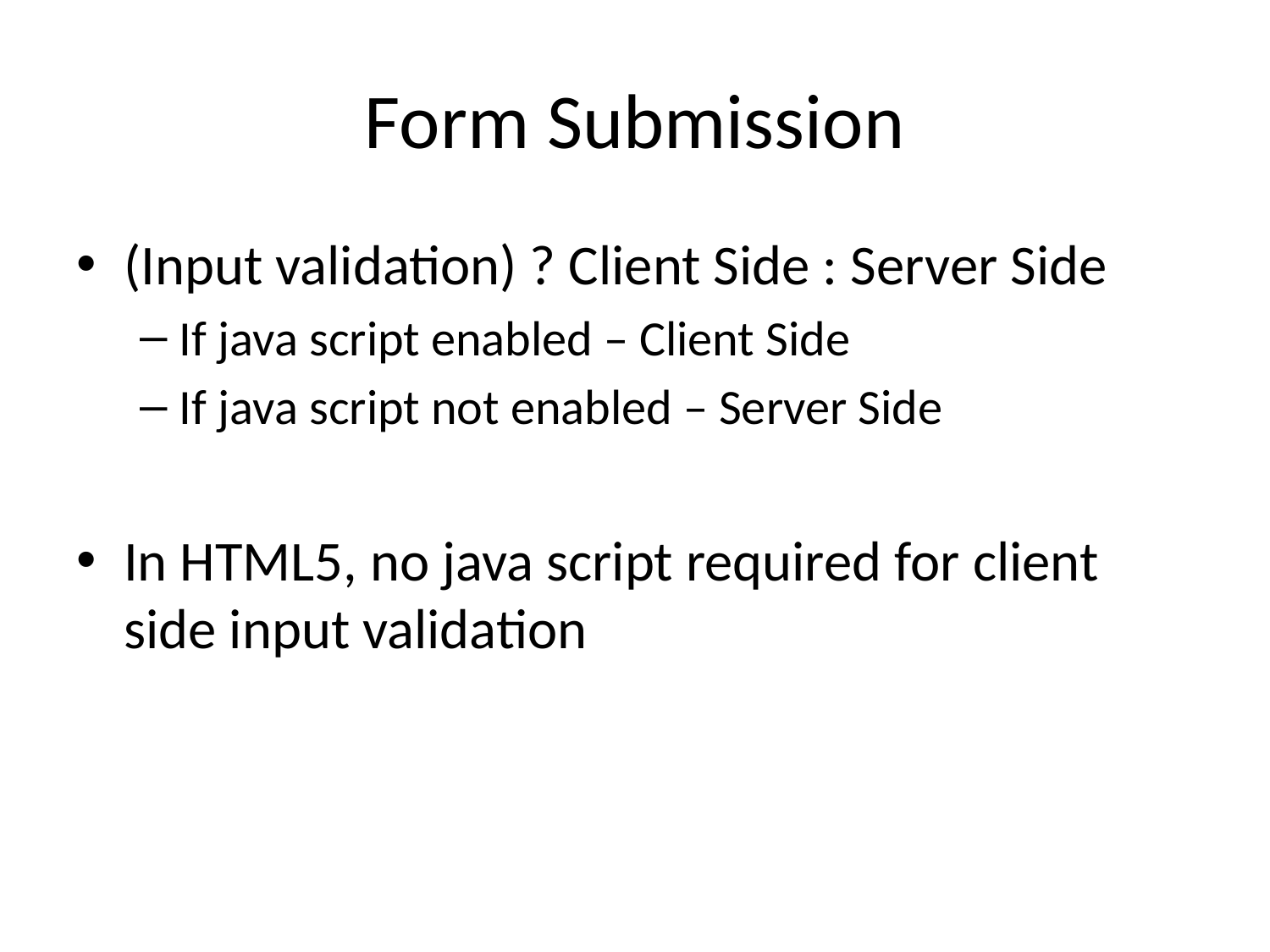

# Form Submission
(Input validation) ? Client Side : Server Side
If java script enabled – Client Side
If java script not enabled – Server Side

In HTML5, no java script required for client side input validation